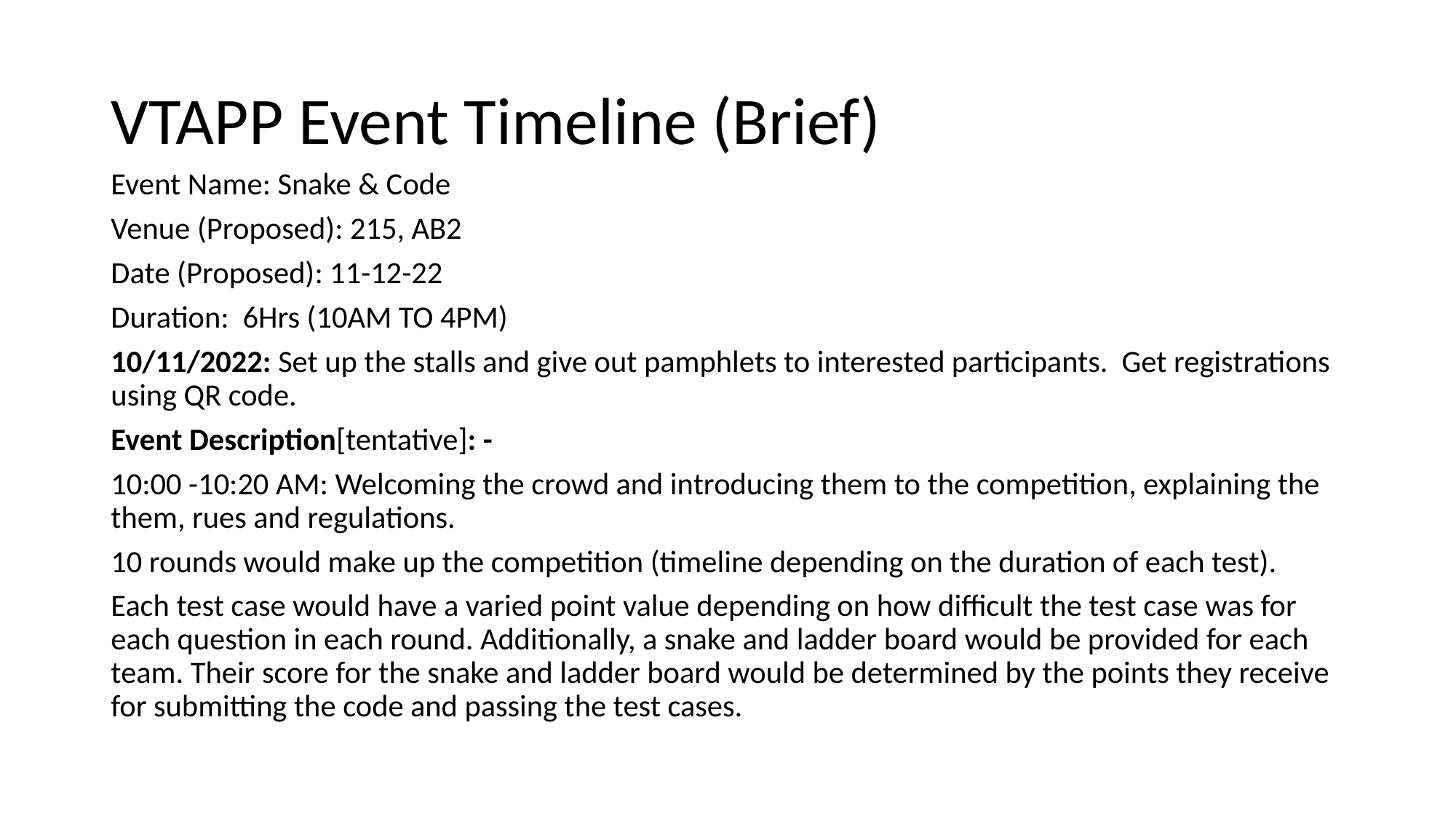

# VTAPP Event Timeline (Brief)
Event Name: Snake & Code
Venue (Proposed): 215, AB2
Date (Proposed): 11-12-22
Duration:  6Hrs (10AM TO 4PM)
10/11/2022: Set up the stalls and give out pamphlets to interested participants.  Get registrations using QR code.
Event Description[tentative]: -
10:00 -10:20 AM: Welcoming the crowd and introducing them to the competition, explaining the them, rues and regulations.
10 rounds would make up the competition (timeline depending on the duration of each test).
Each test case would have a varied point value depending on how difficult the test case was for each question in each round. Additionally, a snake and ladder board would be provided for each team. Their score for the snake and ladder board would be determined by the points they receive for submitting the code and passing the test cases.